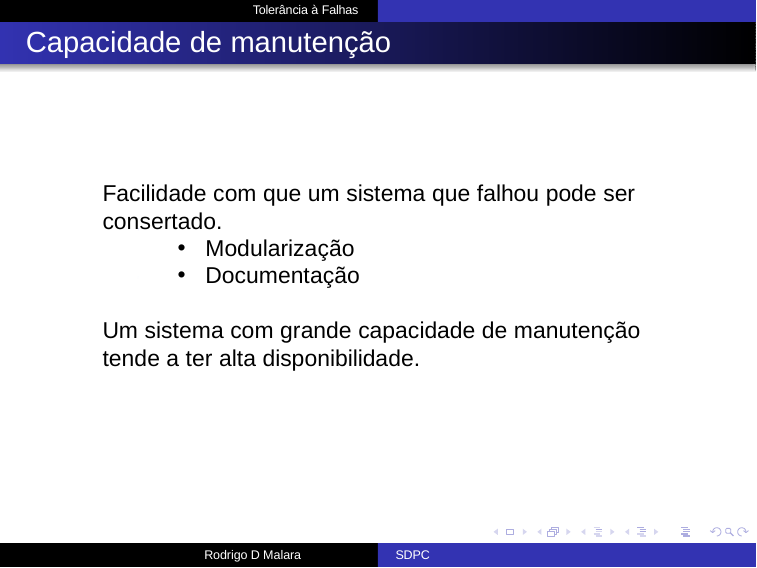

Tolerância à Falhas
# Capacidade de manutenção

Facilidade com que um sistema que falhou pode ser consertado.
Modularização
Documentação

Um sistema com grande capacidade de manutenção tende a ter alta disponibilidade.

Rodrigo D Malara
SDPC